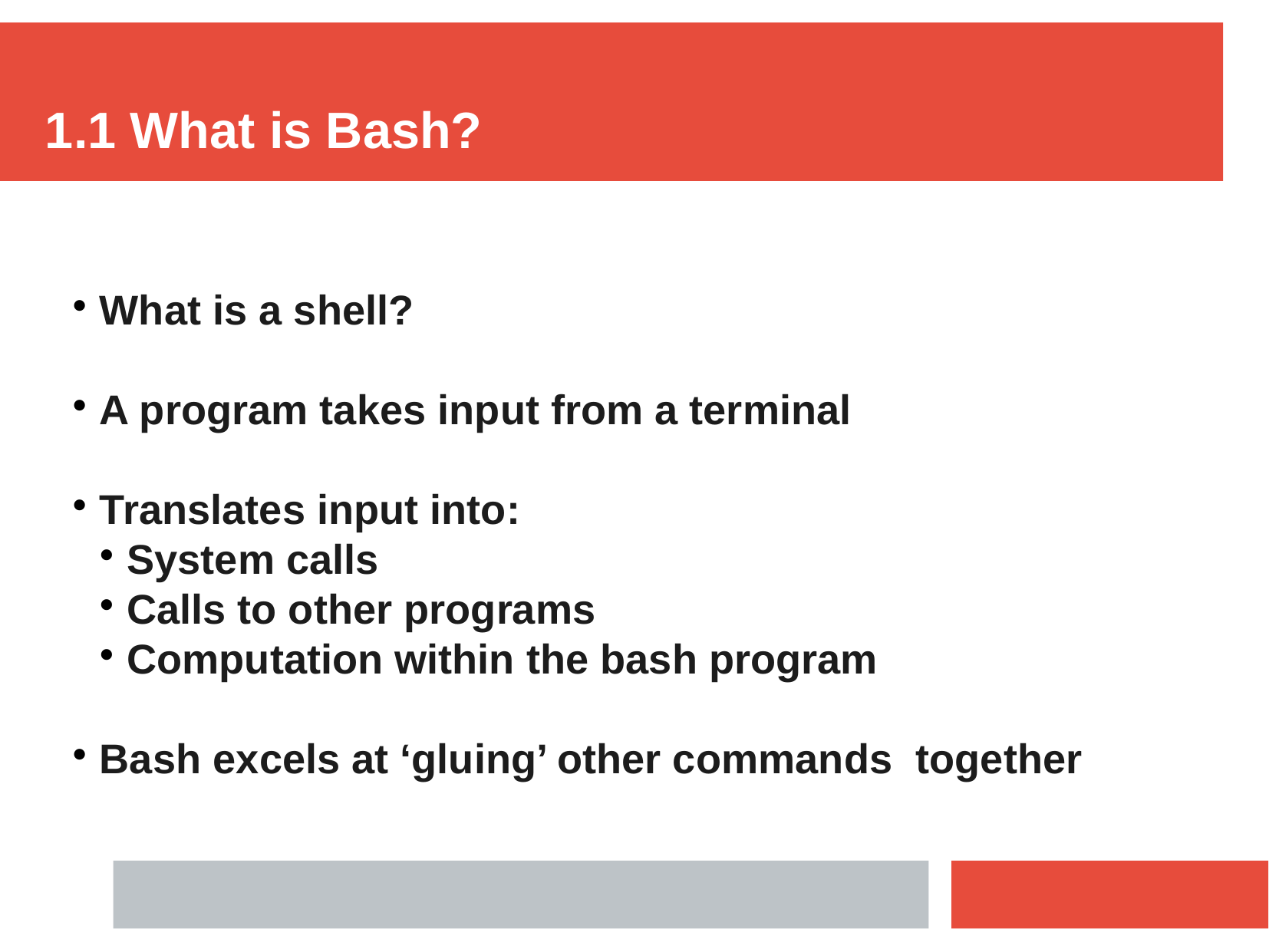

1.1 What is Bash?

What is a shell?

A program takes input from a terminal

Translates input into:
System calls
Calls to other programs
Computation within the bash program

Bash excels at ‘gluing’ other commands  together